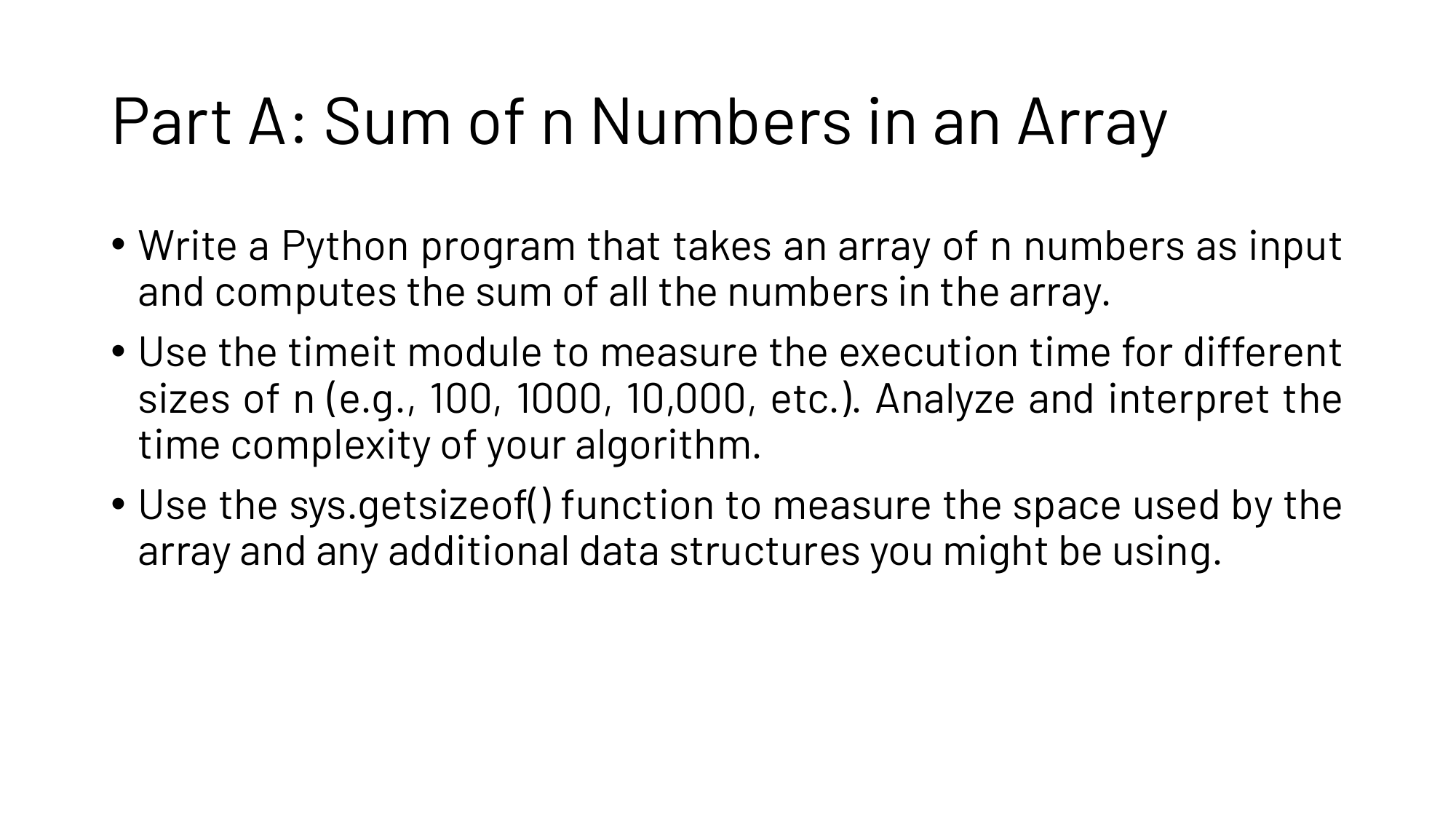

# Part A: Sum of n Numbers in an Array
Write a Python program that takes an array of n numbers as input and computes the sum of all the numbers in the array.
Use the timeit module to measure the execution time for different sizes of n (e.g., 100, 1000, 10,000, etc.). Analyze and interpret the time complexity of your algorithm.
Use the sys.getsizeof() function to measure the space used by the array and any additional data structures you might be using.